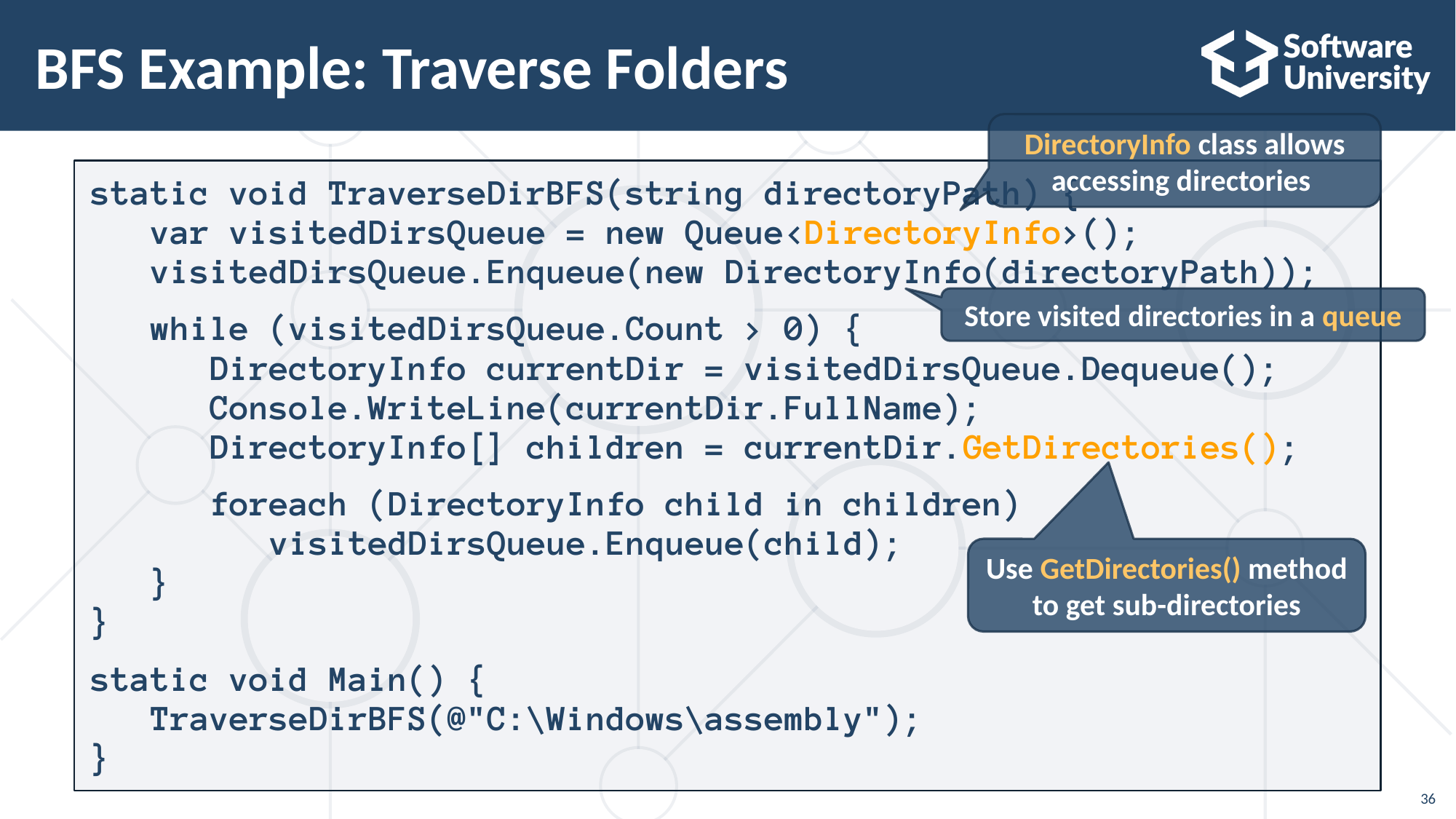

# BFS Example: Traverse Folders
DirectoryInfo class allows accessing directories
static void TraverseDirBFS(string directoryPath) {
   var visitedDirsQueue = new Queue<DirectoryInfo>();
   visitedDirsQueue.Enqueue(new DirectoryInfo(directoryPath));

   while (visitedDirsQueue.Count > 0) {
      DirectoryInfo currentDir = visitedDirsQueue.Dequeue();
      Console.WriteLine(currentDir.FullName);
      DirectoryInfo[] children = currentDir.GetDirectories();

      foreach (DirectoryInfo child in children)
         visitedDirsQueue.Enqueue(child);
   }
}

static void Main() {
   TraverseDirBFS(@"C:\Windows\assembly");
}
Store visited directories in a queue
Use GetDirectories() method to get sub-directories
36